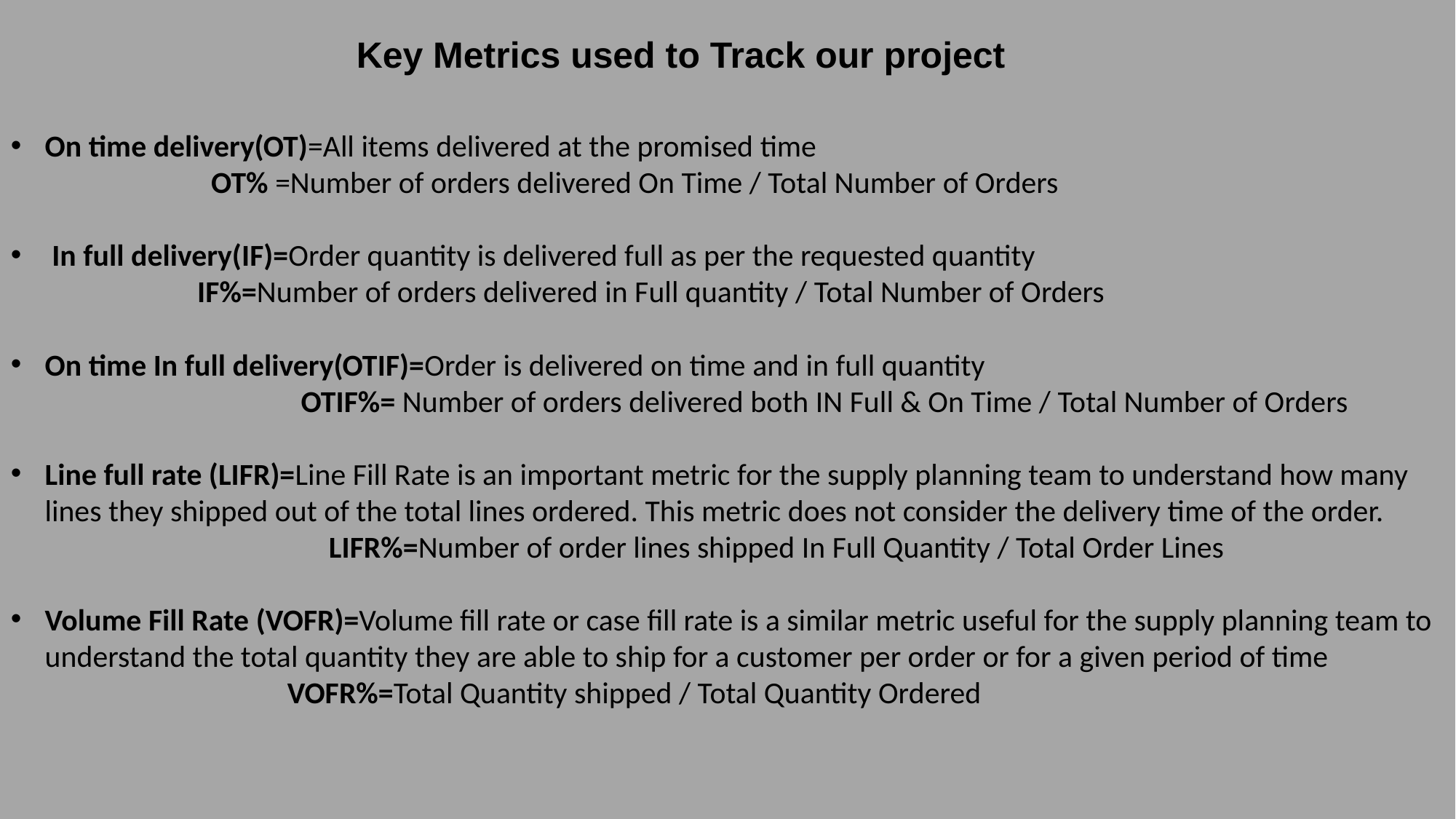

Key Metrics used to Track our project
On time delivery(OT)=All items delivered at the promised time
                             OT% =Number of orders delivered On Time / Total Number of Orders

 In full delivery(IF)=Order quantity is delivered full as per the requested quantity
                           IF%=Number of orders delivered in Full quantity / Total Number of Orders

On time In full delivery(OTIF)=Order is delivered on time and in full quantity
                                          OTIF%= Number of orders delivered both IN Full & On Time / Total Number of Orders

Line full rate (LIFR)=Line Fill Rate is an important metric for the supply planning team to understand how many lines they shipped out of the total lines ordered. This metric does not consider the delivery time of the order.
                                              LIFR%=Number of order lines shipped In Full Quantity / Total Order Lines

Volume Fill Rate (VOFR)=Volume fill rate or case fill rate is a similar metric useful for the supply planning team to understand the total quantity they are able to ship for a customer per order or for a given period of time
                                        VOFR%=Total Quantity shipped / Total Quantity Ordered